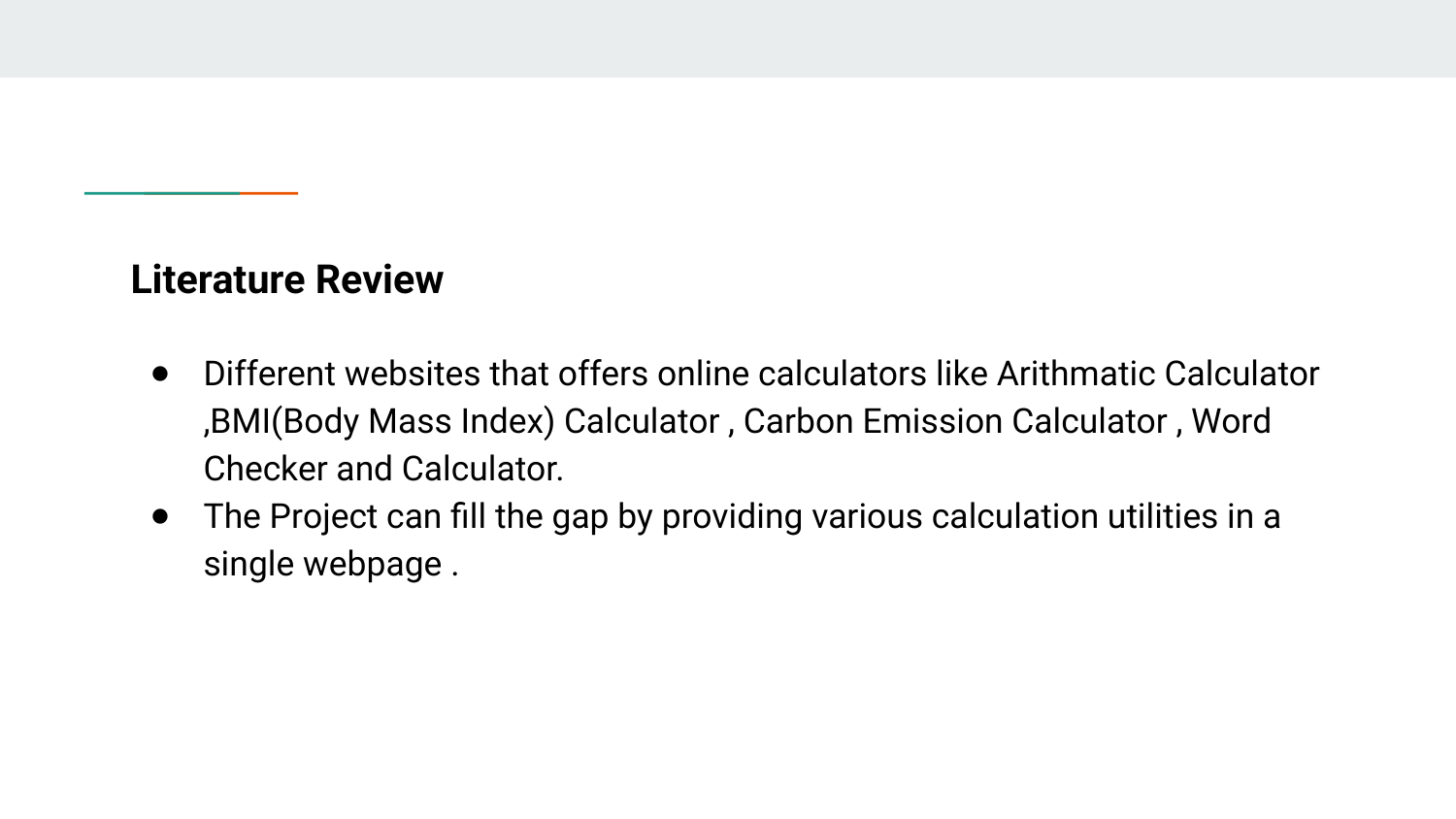

# Literature Review

Different websites that offers online calculators like Arithmatic Calculator ,BMI(Body Mass Index) Calculator , Carbon Emission Calculator , Word Checker and Calculator.
The Project can fill the gap by providing various calculation utilities in a single webpage .